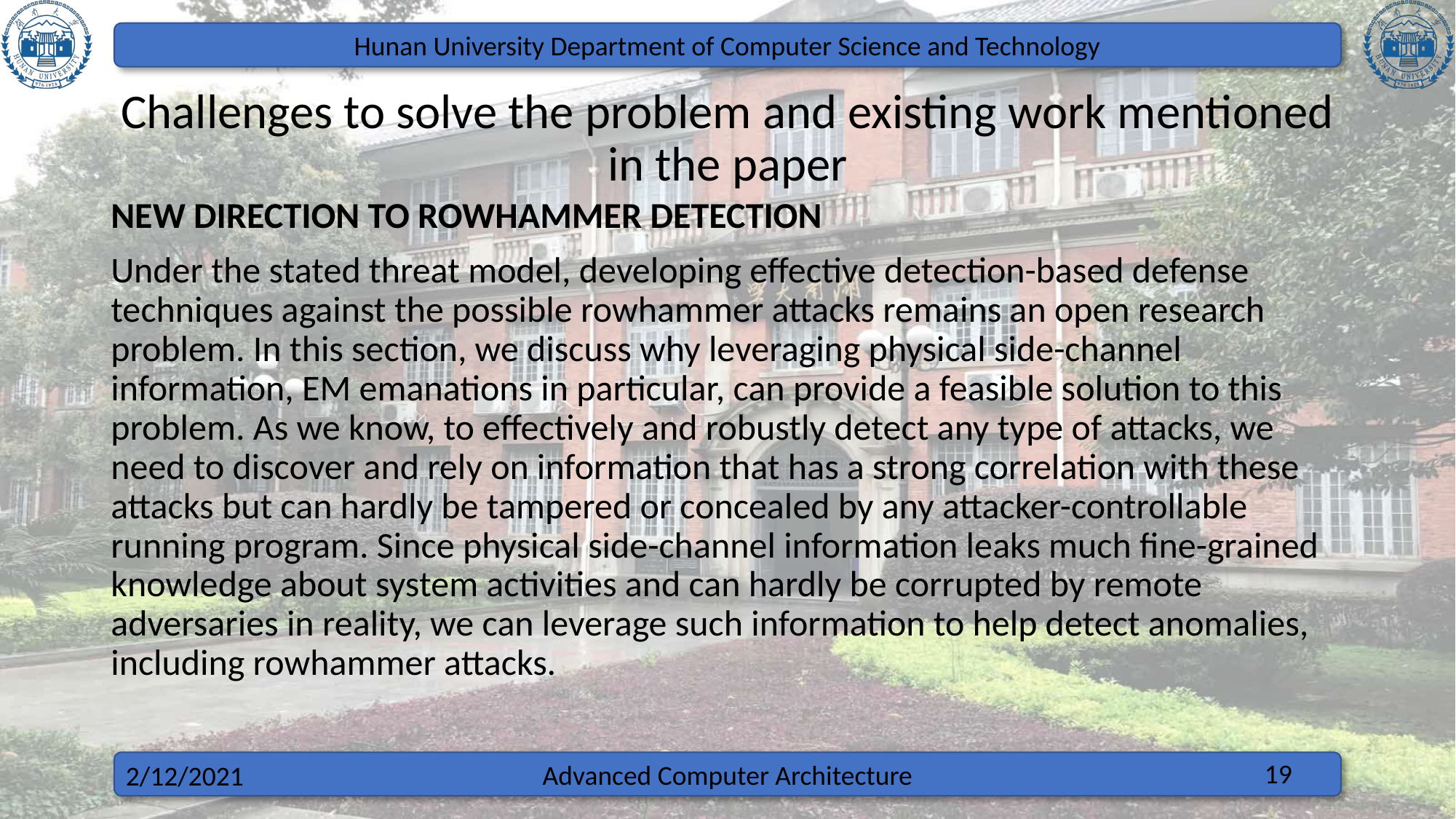

# Challenges to solve the problem and existing work mentioned in the paper
NEW DIRECTION TO ROWHAMMER DETECTION
Under the stated threat model, developing effective detection-based defense techniques against the possible rowhammer attacks remains an open research problem. In this section, we discuss why leveraging physical side-channel information, EM emanations in particular, can provide a feasible solution to this problem. As we know, to effectively and robustly detect any type of attacks, we need to discover and rely on information that has a strong correlation with these attacks but can hardly be tampered or concealed by any attacker-controllable running program. Since physical side-channel information leaks much fine-grained knowledge about system activities and can hardly be corrupted by remote adversaries in reality, we can leverage such information to help detect anomalies, including rowhammer attacks.